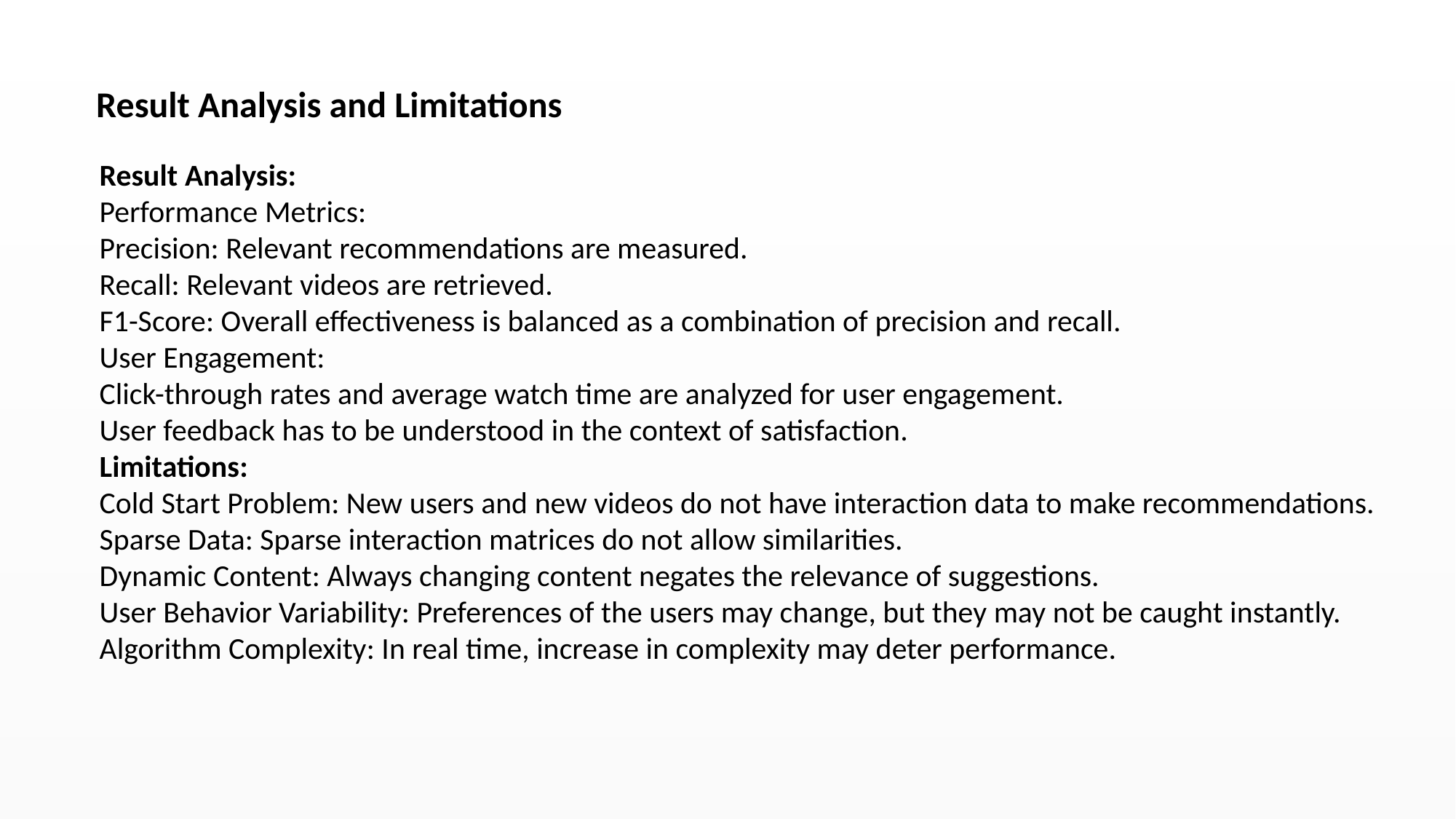

Result Analysis and Limitations

Result Analysis:
Performance Metrics:
Precision: Relevant recommendations are measured.
Recall: Relevant videos are retrieved.
F1-Score: Overall effectiveness is balanced as a combination of precision and recall.
User Engagement:
Click-through rates and average watch time are analyzed for user engagement.
User feedback has to be understood in the context of satisfaction.
Limitations:
Cold Start Problem: New users and new videos do not have interaction data to make recommendations.
Sparse Data: Sparse interaction matrices do not allow similarities.
Dynamic Content: Always changing content negates the relevance of suggestions.
User Behavior Variability: Preferences of the users may change, but they may not be caught instantly.
Algorithm Complexity: In real time, increase in complexity may deter performance.